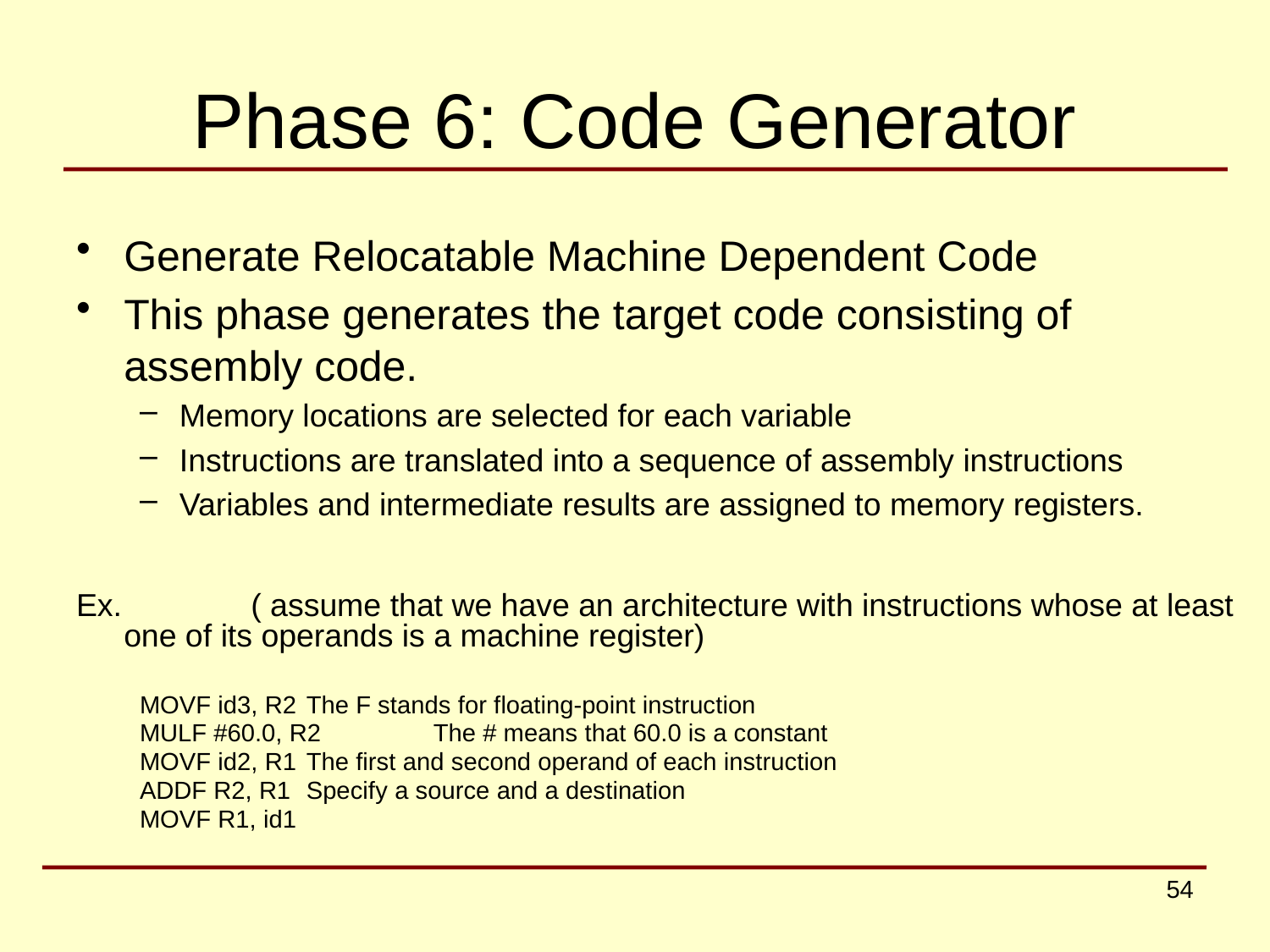

# Phase 6: Code Generator

Generate Relocatable Machine Dependent Code
This phase generates the target code consisting of assembly code.
Memory locations are selected for each variable
Instructions are translated into a sequence of assembly instructions
Variables and intermediate results are assigned to memory registers.

Ex. 	( assume that we have an architecture with instructions whose at least one of its operands is a machine register)

MOVF id3, R2 	The F stands for floating-point instruction
MULF #60.0, R2 	The # means that 60.0 is a constant
MOVF id2, R1 	The first and second operand of each instruction
ADDF R2, R1 	Specify a source and a destination
MOVF R1, id1
54